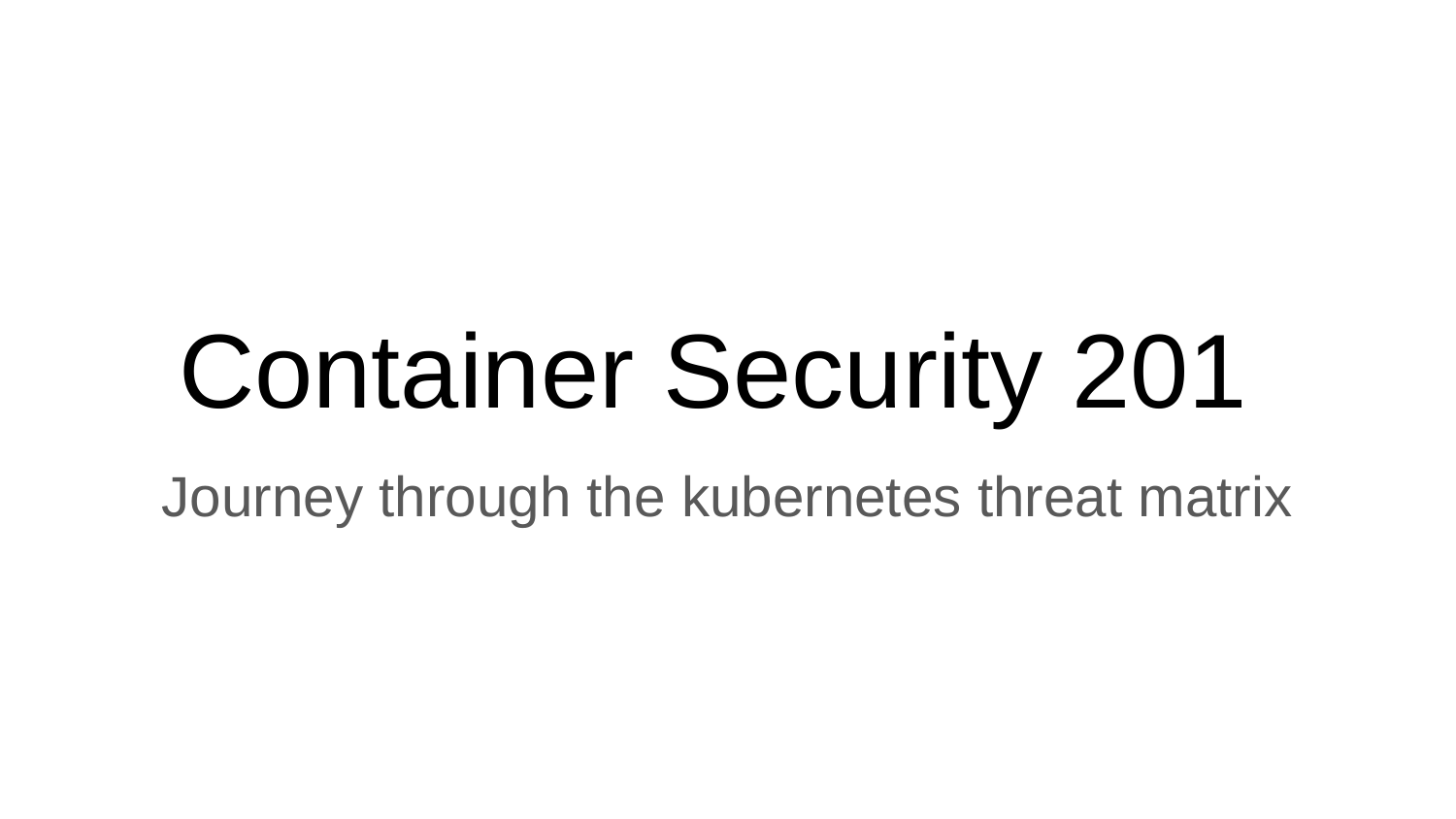

# Container Security 201
Journey through the kubernetes threat matrix